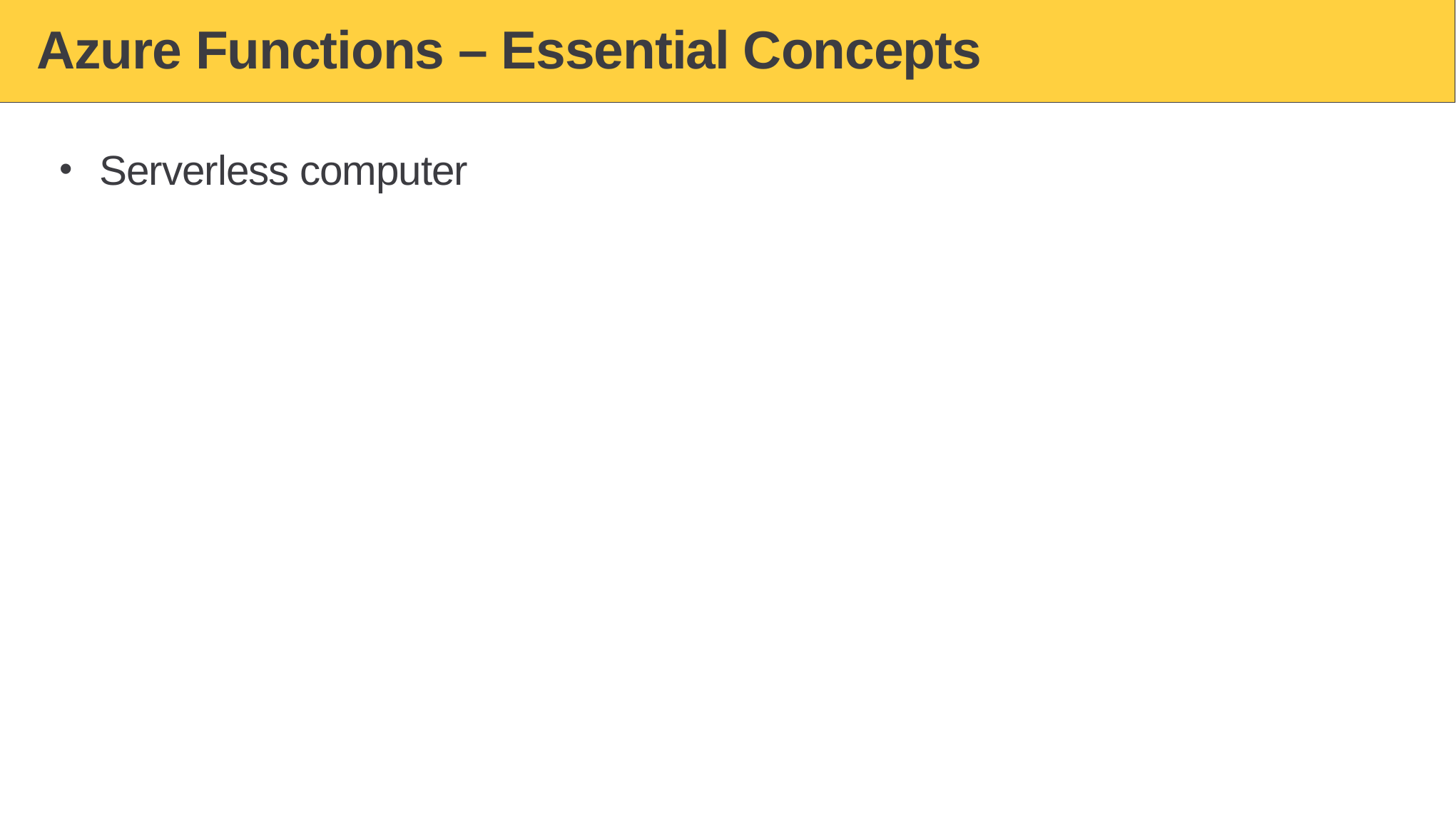

# Azure Functions – Essential Concepts
Serverless computer